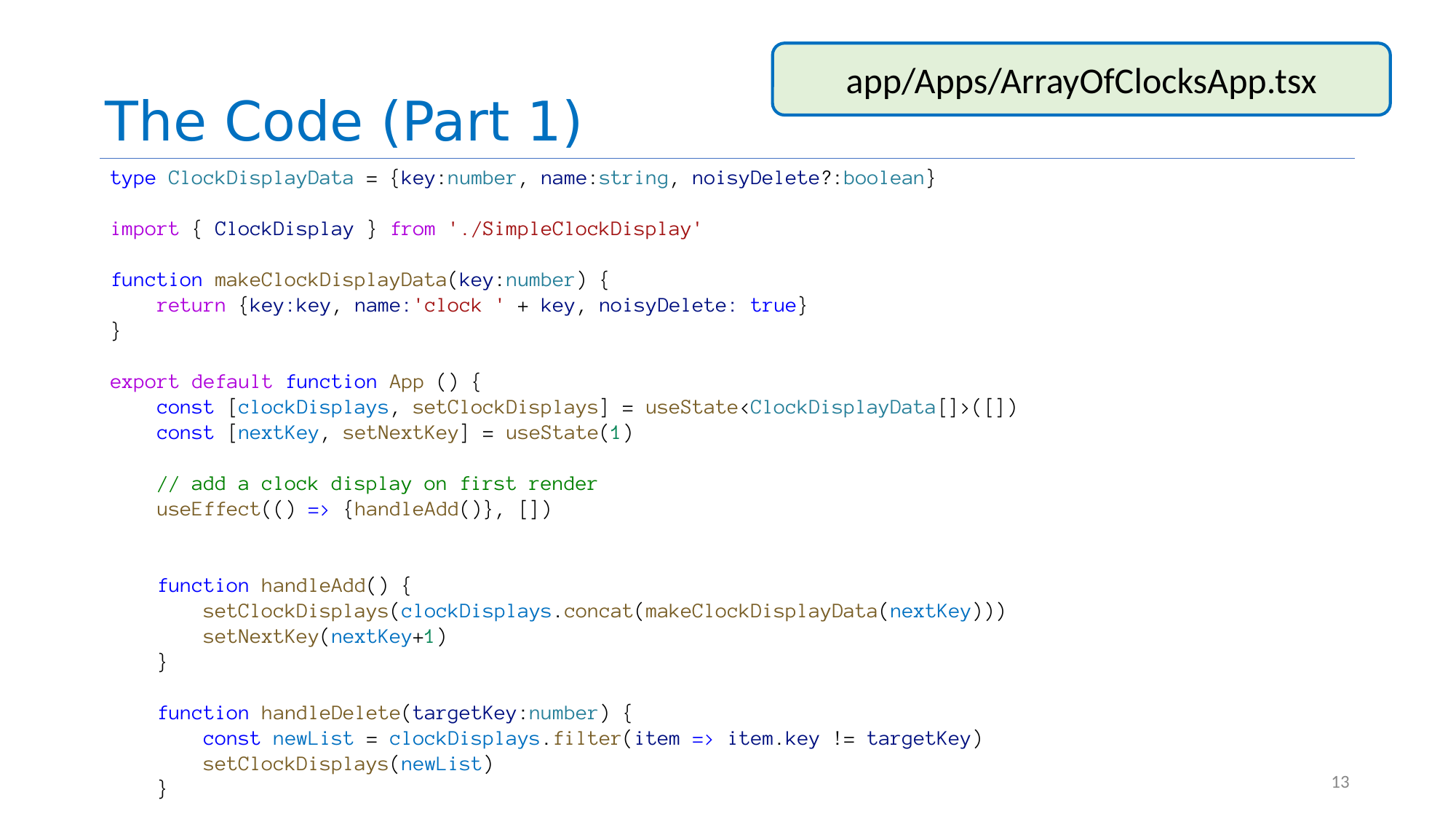

# The Code (Part 1)
app/Apps/ArrayOfClocksApp.tsx
type ClockDisplayData = {key:number, name:string, noisyDelete?:boolean}
import { ClockDisplay } from './SimpleClockDisplay'
function makeClockDisplayData(key:number) {
    return {key:key, name:'clock ' + key, noisyDelete: true}
}
export default function App () {
    const [clockDisplays, setClockDisplays] = useState<ClockDisplayData[]>([])
    const [nextKey, setNextKey] = useState(1)
    // add a clock display on first render
    useEffect(() => {handleAdd()}, [])

    function handleAdd() {
        setClockDisplays(clockDisplays.concat(makeClockDisplayData(nextKey)))
        setNextKey(nextKey+1)
    }
    function handleDelete(targetKey:number) {
        const newList = clockDisplays.filter(item => item.key != targetKey)
        setClockDisplays(newList)
    }

13